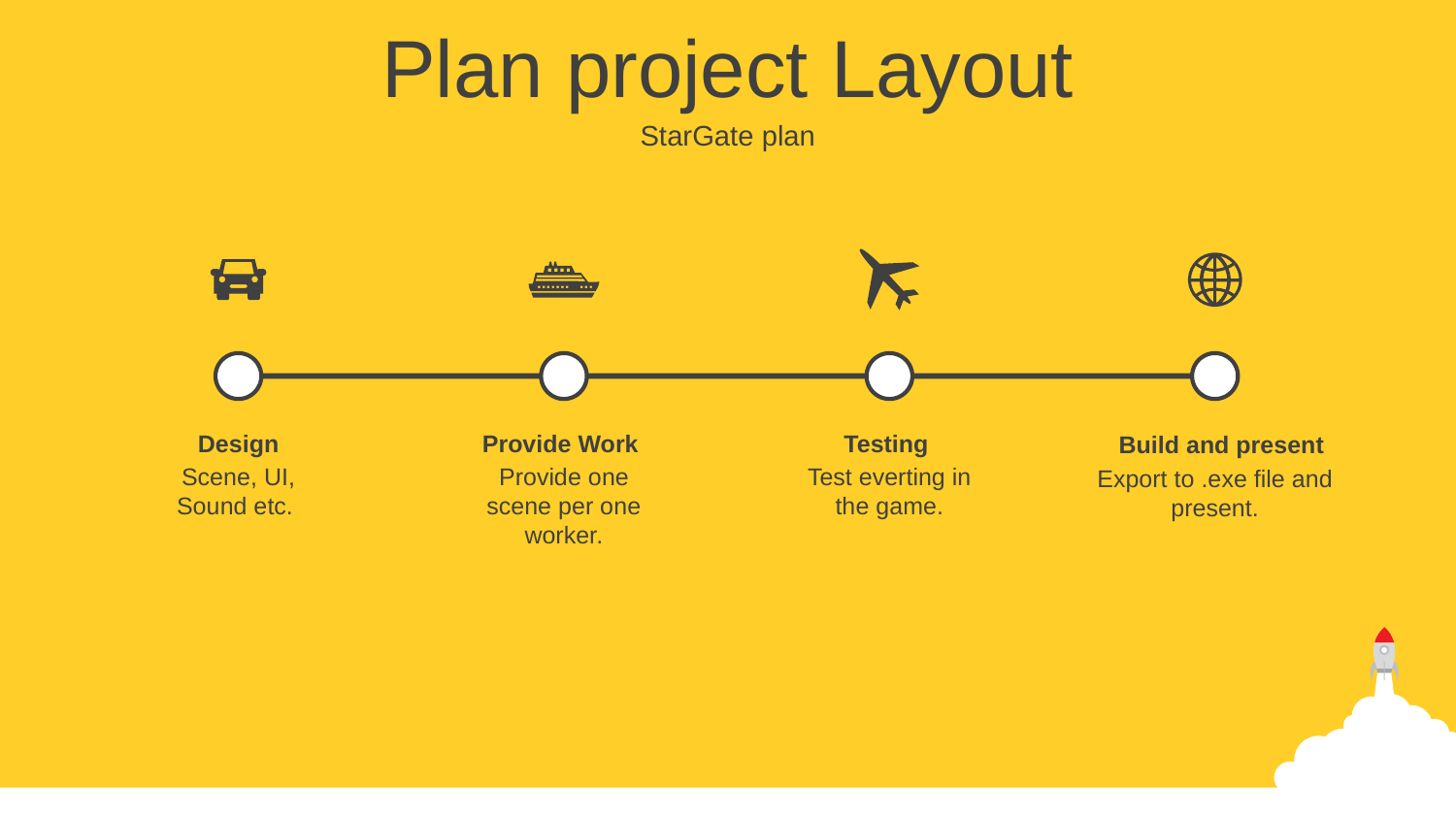

Plan project Layout
StarGate plan

Design
Scene, UI, Sound etc.
Provide Work
Provide one scene per one worker.
Testing
Test everting in the game.
Build and present
Export to .exe file and present.